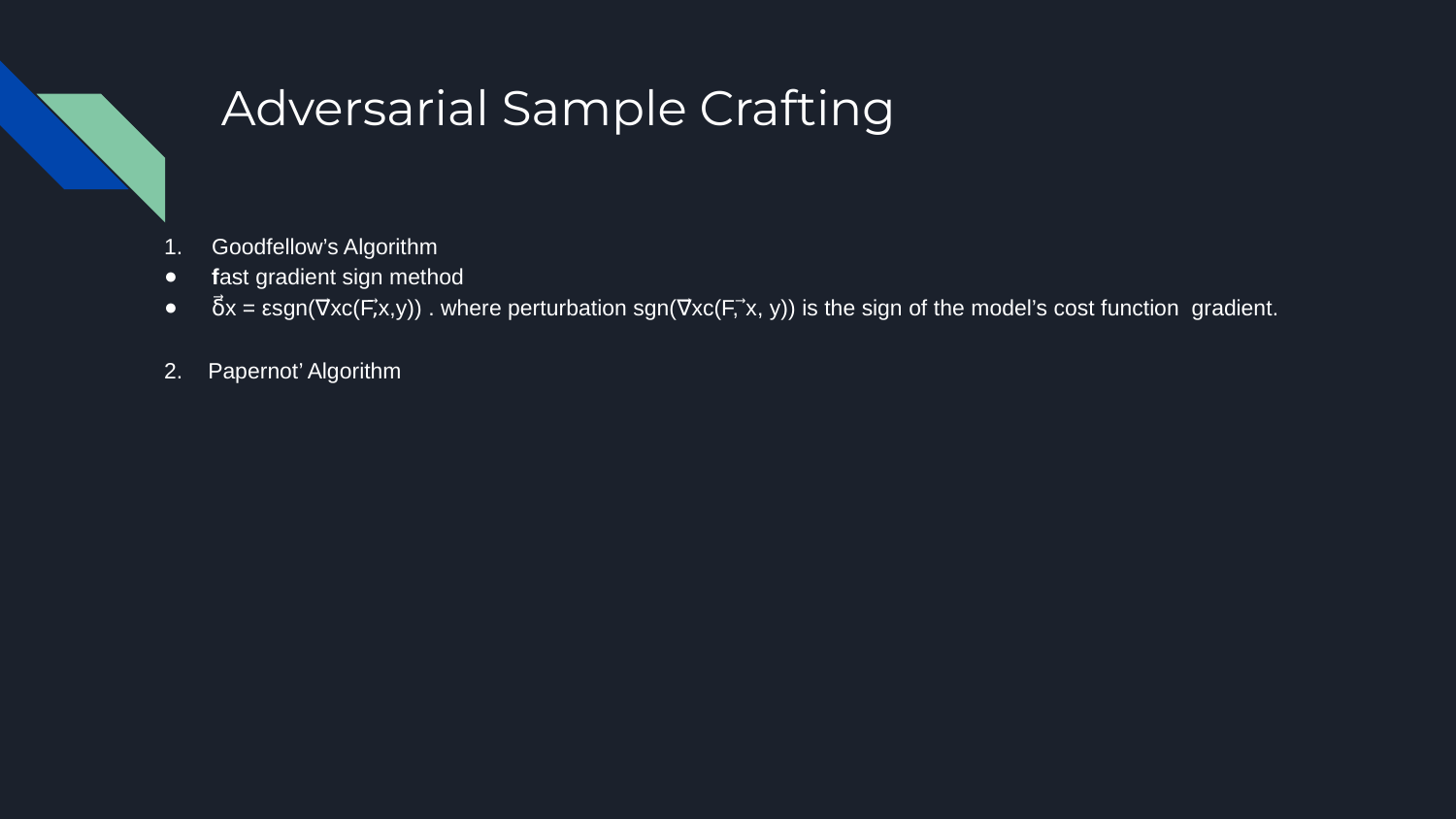

# Adversarial Sample Crafting
Goodfellow’s Algorithm
fast gradient sign method
δ⃗x = εsgn(∇⃗xc(F,⃗x,y)) . where perturbation sgn(∇⃗xc(F, ⃗x, y)) is the sign of the model’s cost function  gradient.
    2.    Papernot’ Algorithm